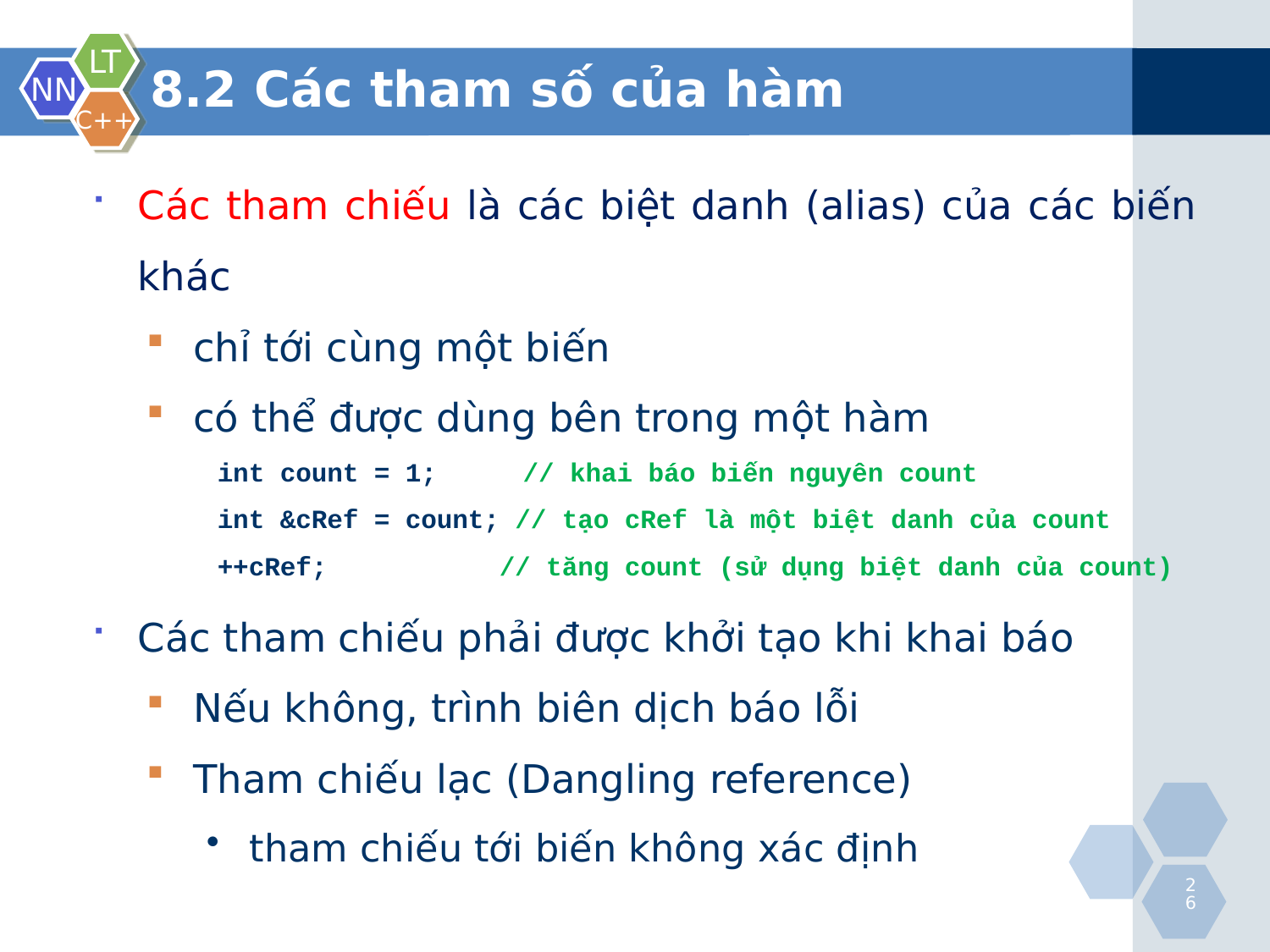

8.2 Các tham số của hàm
Các tham chiếu là các biệt danh (alias) của các biến khác
chỉ tới cùng một biến
có thể được dùng bên trong một hàm
int count = 1; 	   // khai báo biến nguyên count
int &cRef = count; // tạo cRef là một biệt danh của count
++cRef;           // tăng count (sử dụng biệt danh của count)
Các tham chiếu phải được khởi tạo khi khai báo
Nếu không, trình biên dịch báo lỗi
Tham chiếu lạc (Dangling reference)
tham chiếu tới biến không xác định
26